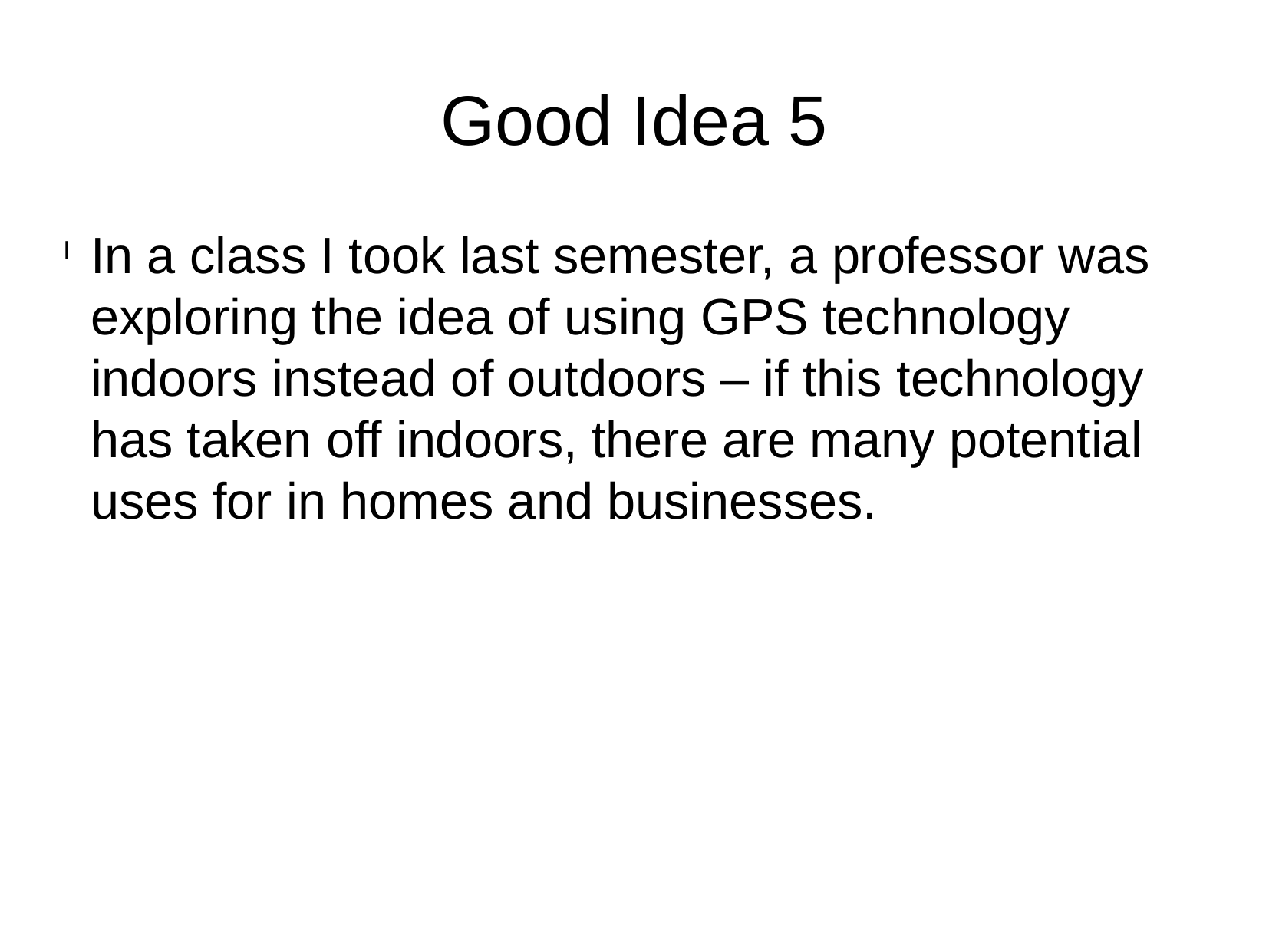

Good Idea 5
In a class I took last semester, a professor was exploring the idea of using GPS technology indoors instead of outdoors – if this technology has taken off indoors, there are many potential uses for in homes and businesses.